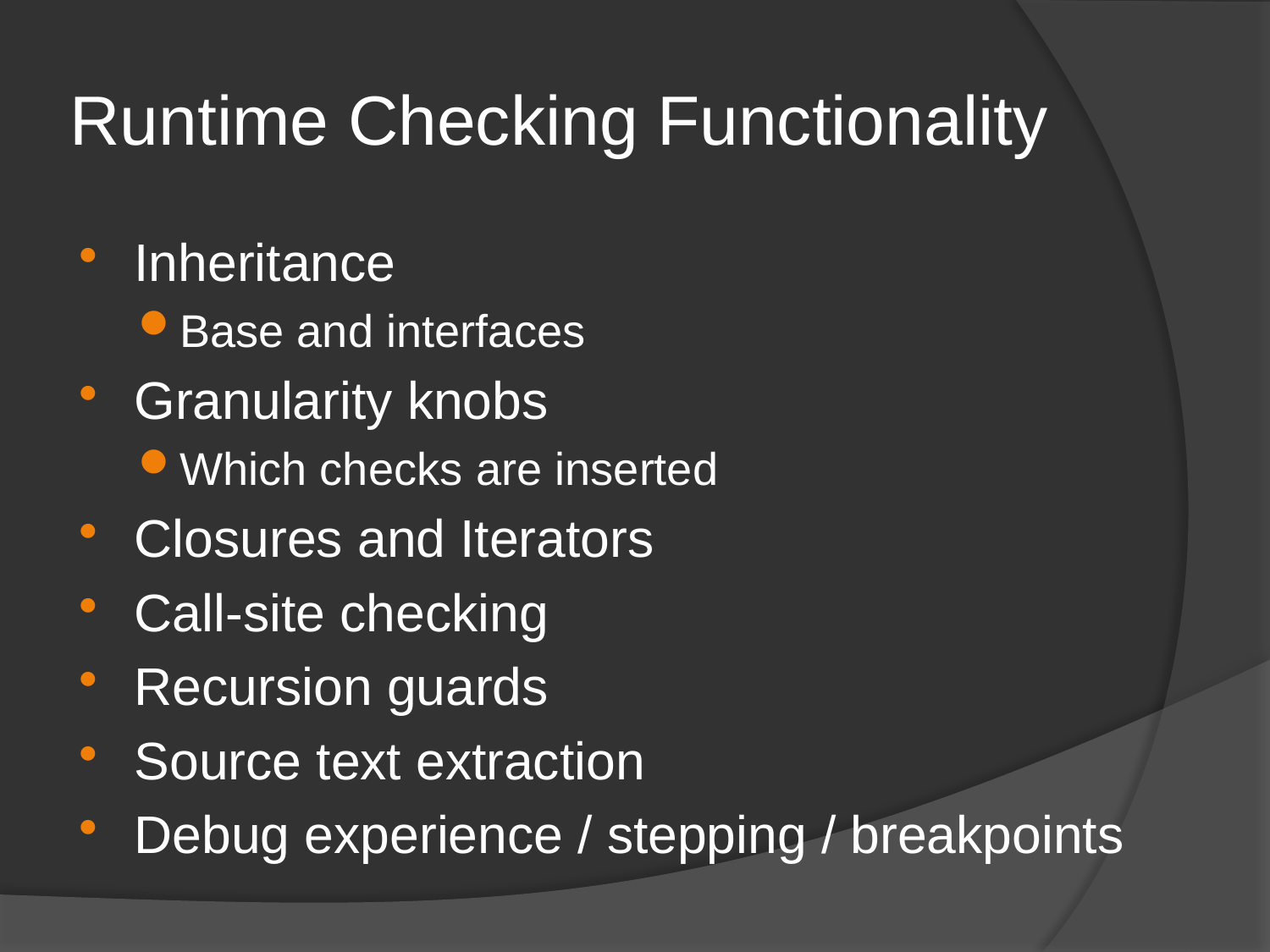

# Runtime Checking Functionality
Inheritance
Base and interfaces
Granularity knobs
Which checks are inserted
Closures and Iterators
Call-site checking
Recursion guards
Source text extraction
Debug experience / stepping / breakpoints